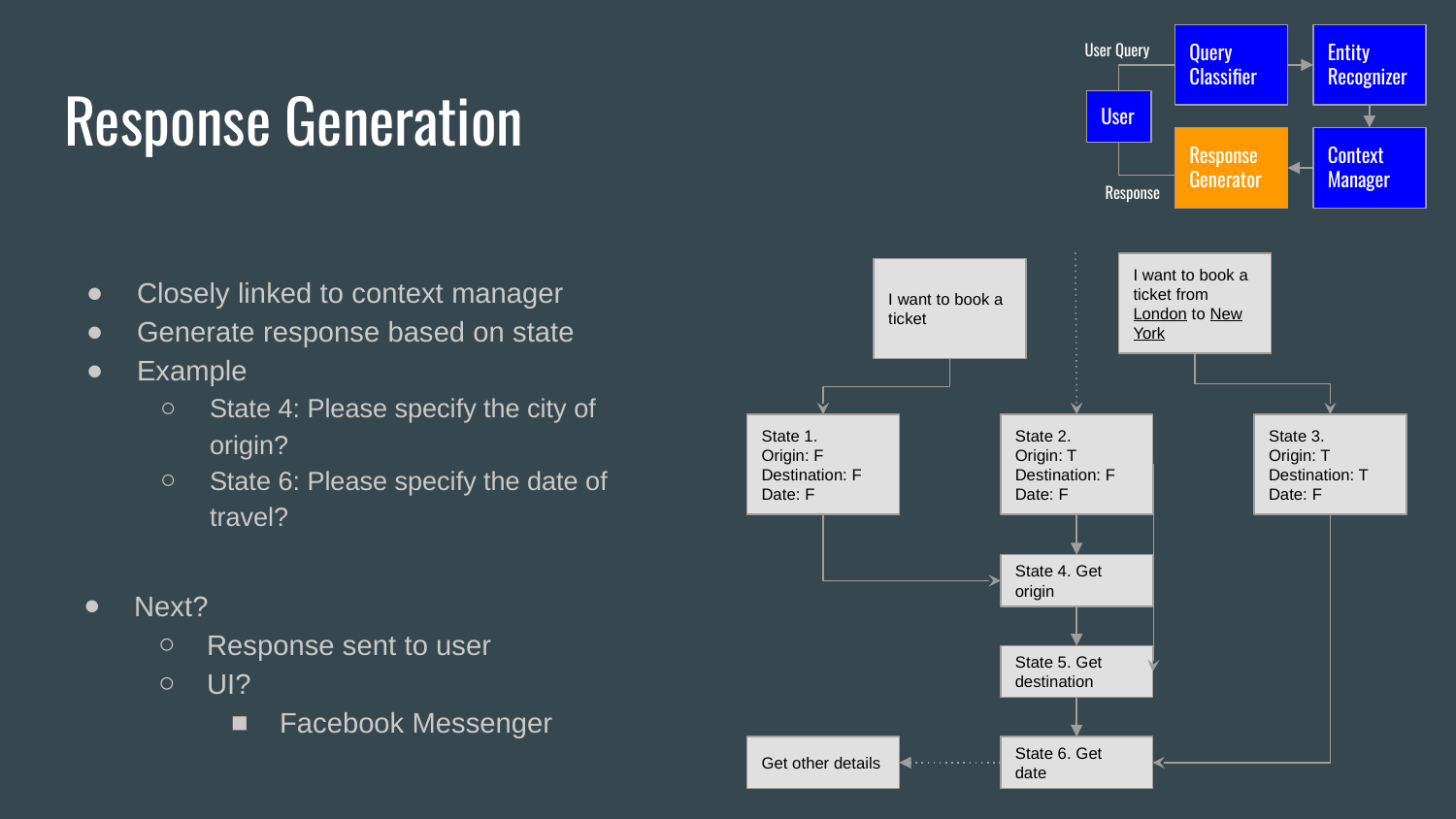

Query Classifier
Entity Recognizer
User Query
# Response Generation
User
Response Generator
Context Manager
Response
I want to book a ticket from London to New York
Closely linked to context manager
Generate response based on state
Example
State 4: Please specify the city of origin?
State 6: Please specify the date of travel?
I want to book a ticket
State 1.
Origin: F
Destination: F
Date: F
State 2.
Origin: T
Destination: F
Date: F
State 3.
Origin: T
Destination: T
Date: F
State 4. Get origin
Next?
Response sent to user
UI?
Facebook Messenger
State 5. Get destination
Get other details
State 6. Get date